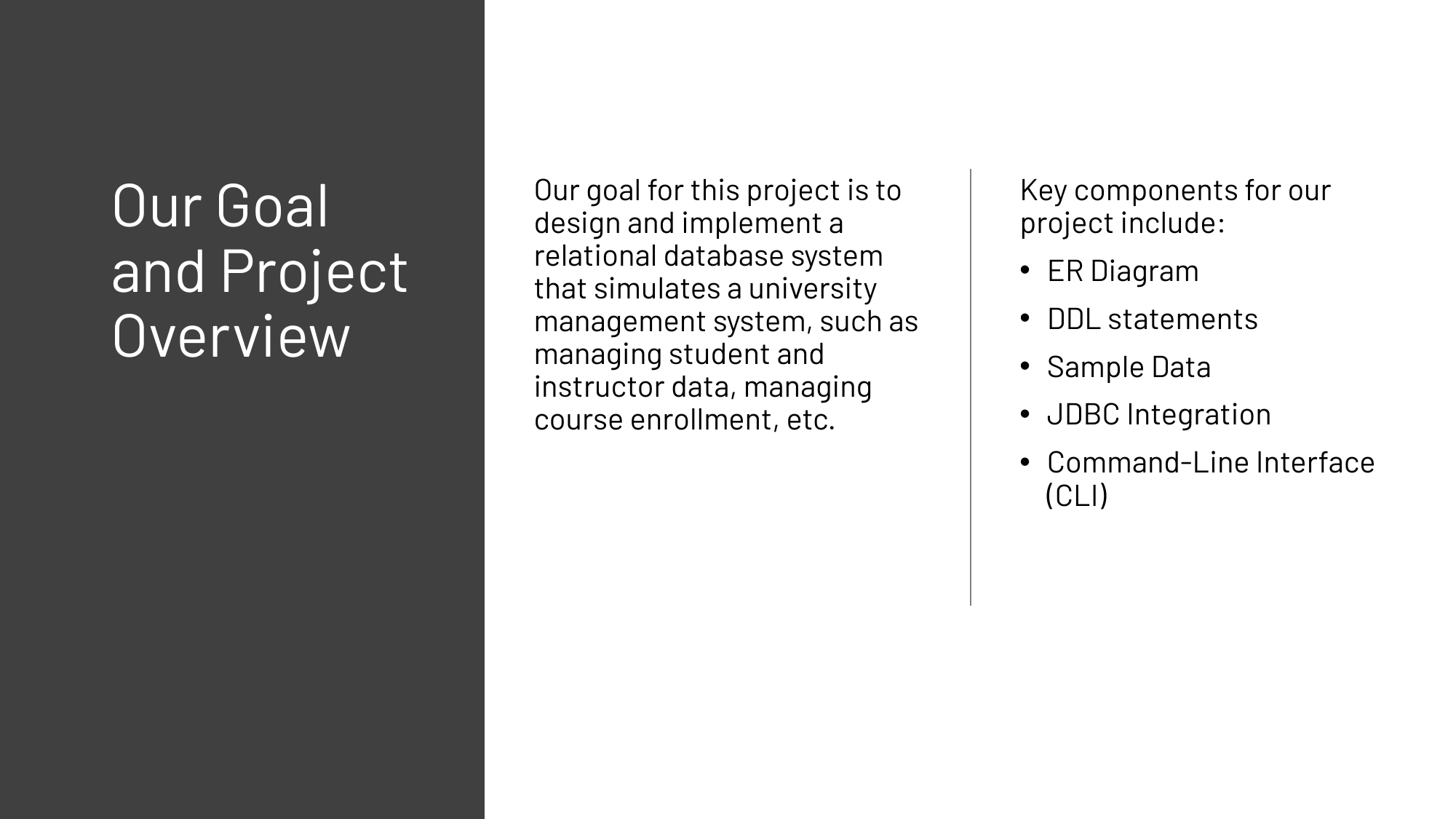

# Our Goal and Project Overview
Our goal for this project is to design and implement a relational database system that simulates a university management system, such as managing student and instructor data, managing course enrollment, etc.
Key components for our project include:
ER Diagram
DDL statements
Sample Data
JDBC Integration
Command-Line Interface (CLI)